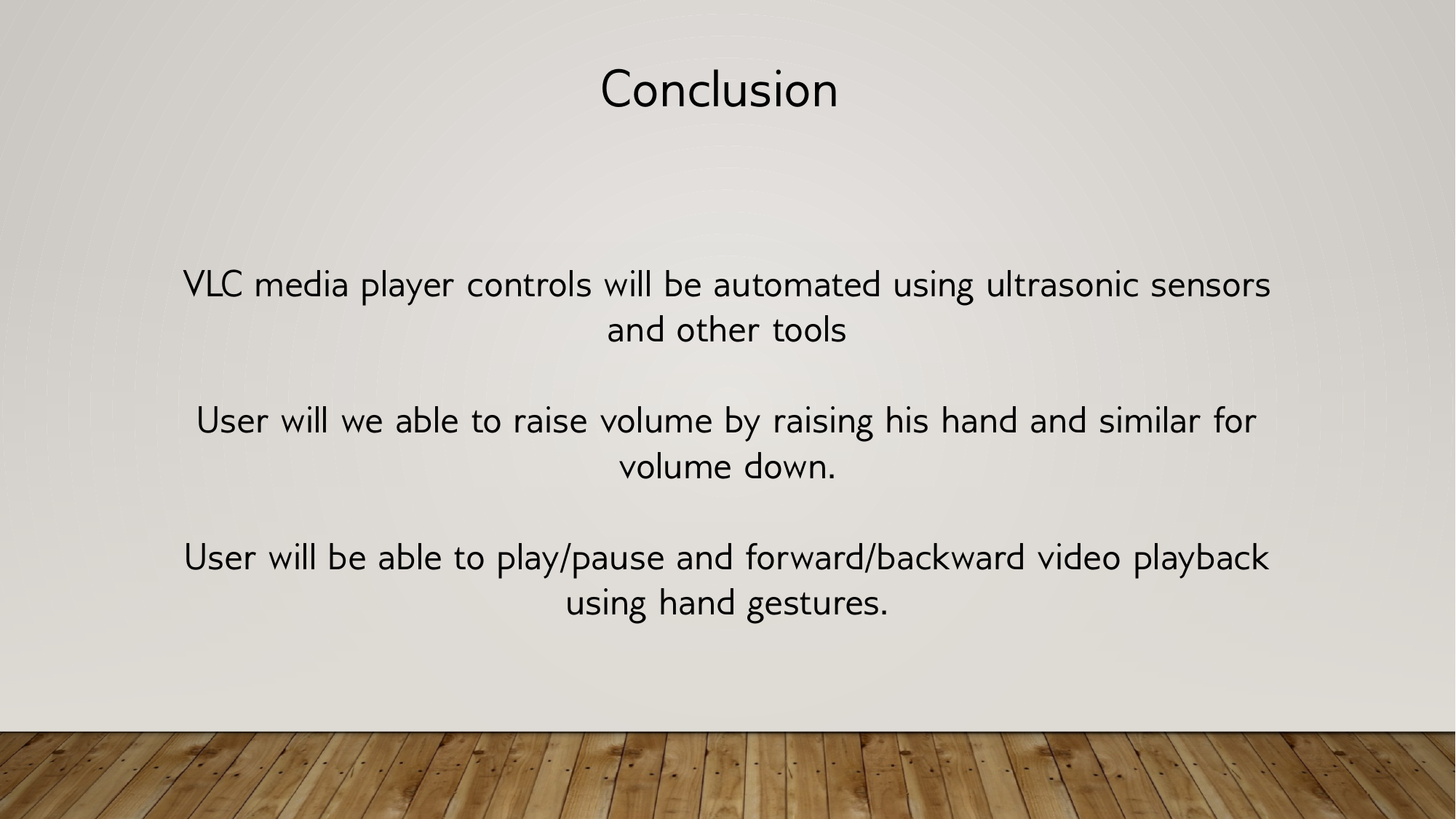

Conclusion
VLC media player controls will be automated using ultrasonic sensors and other tools

User will we able to raise volume by raising his hand and similar for volume down.

User will be able to play/pause and forward/backward video playback using hand gestures.